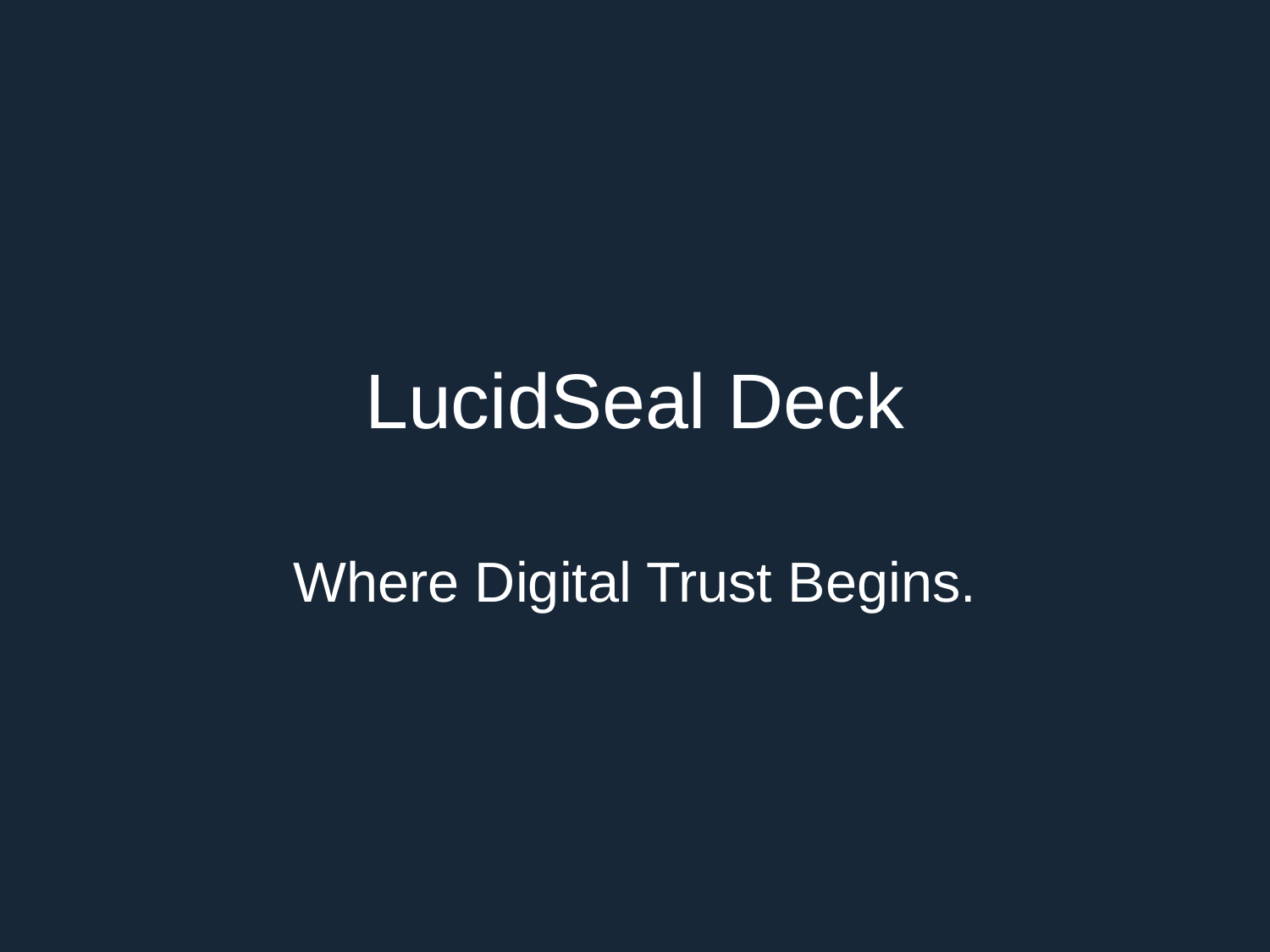

# LucidSeal Deck
Where Digital Trust Begins.